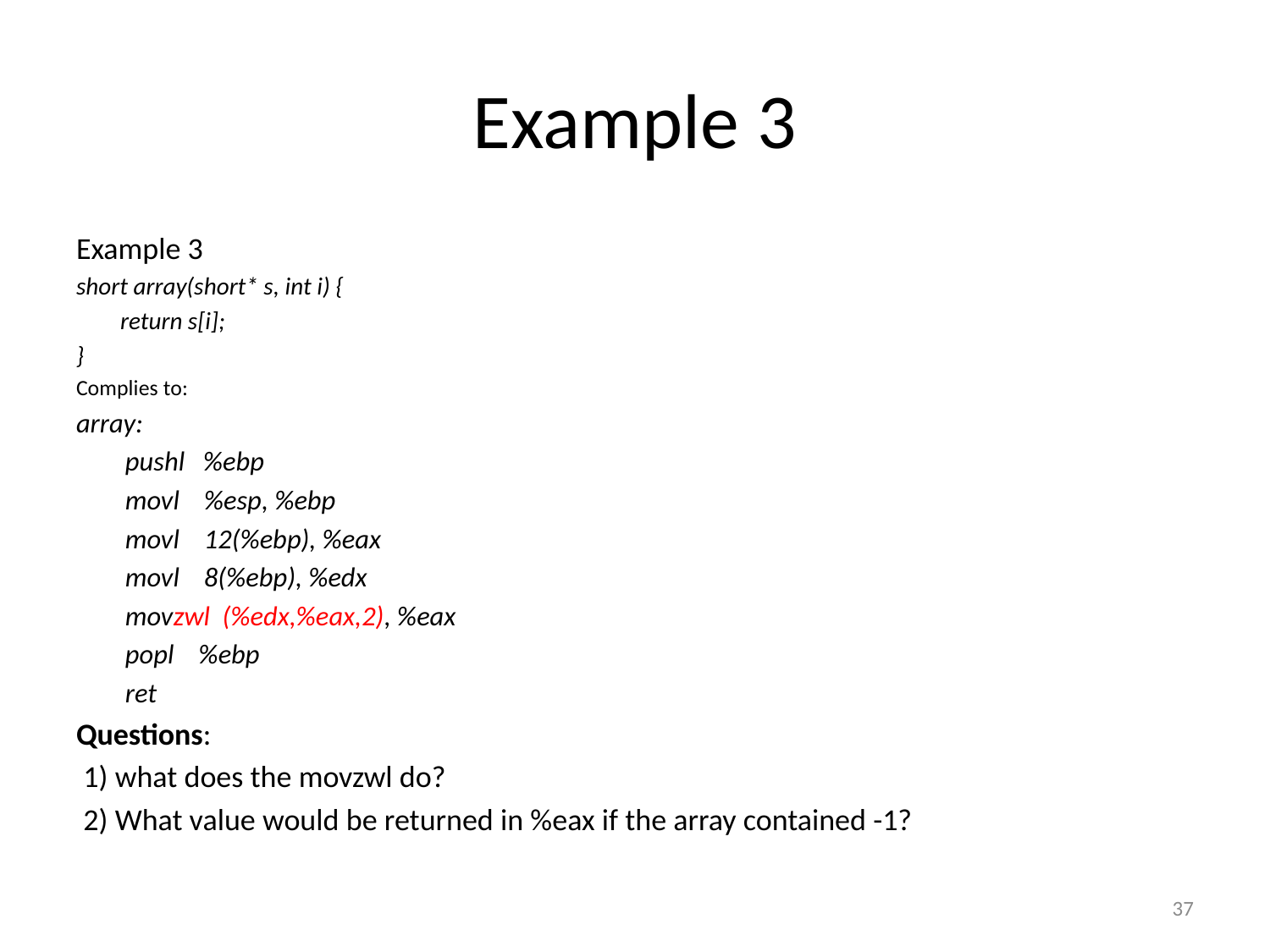

# Example 3
Example 3
short array(short* s, int i) {
        return s[i];
}
Complies to:
array:
        pushl   %ebp
        movl    %esp, %ebp
        movl    12(%ebp), %eax
        movl    8(%ebp), %edx
        movzwl  (%edx,%eax,2), %eax
        popl    %ebp
        ret
Questions:
 1) what does the movzwl do?
 2) What value would be returned in %eax if the array contained -1?
37